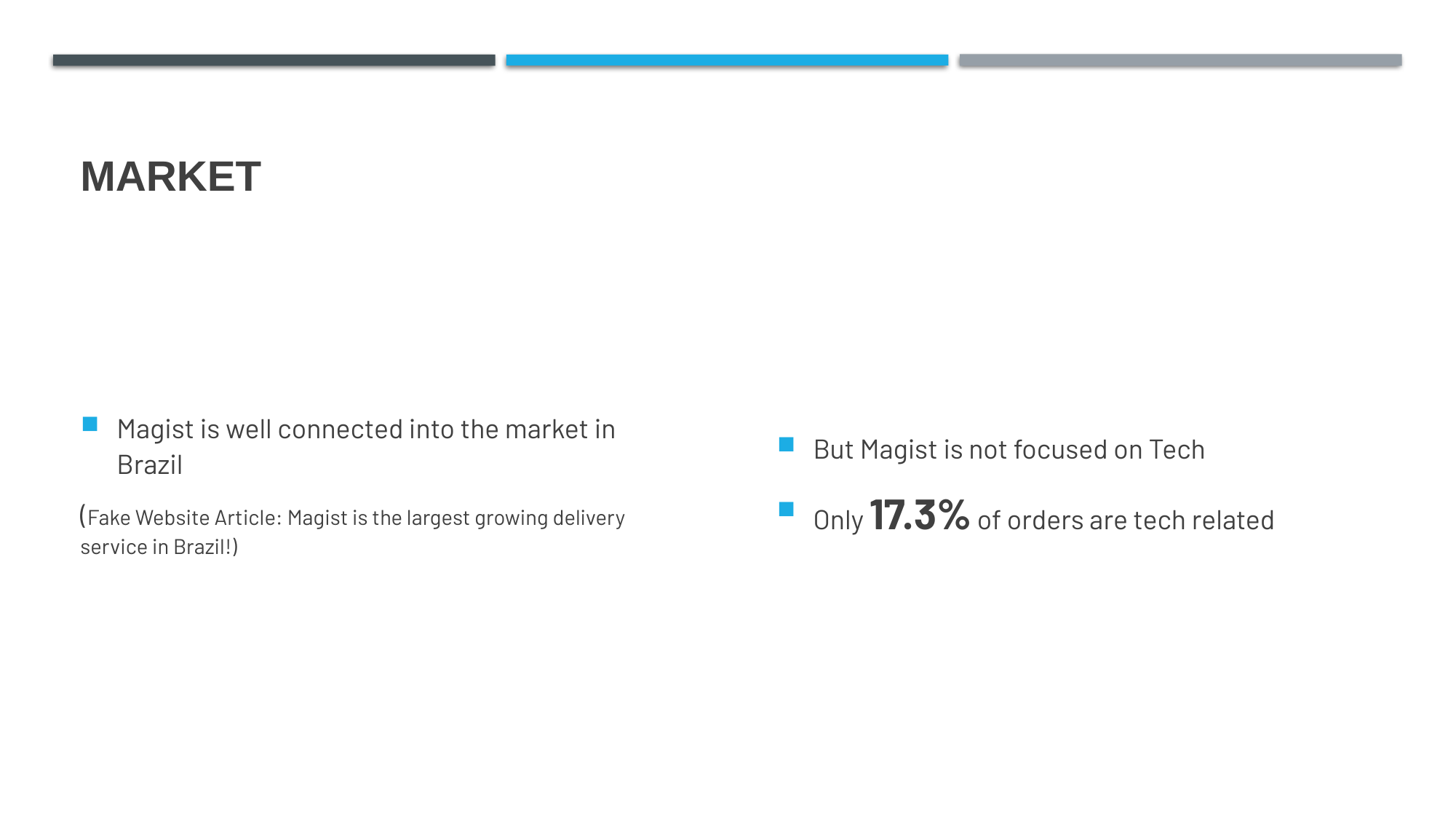

# Market
Magist is well connected into the market in Brazil
(Fake Website Article: Magist is the largest growing delivery service in Brazil!)
But Magist is not focused on Tech
Only 17.3% of orders are tech related